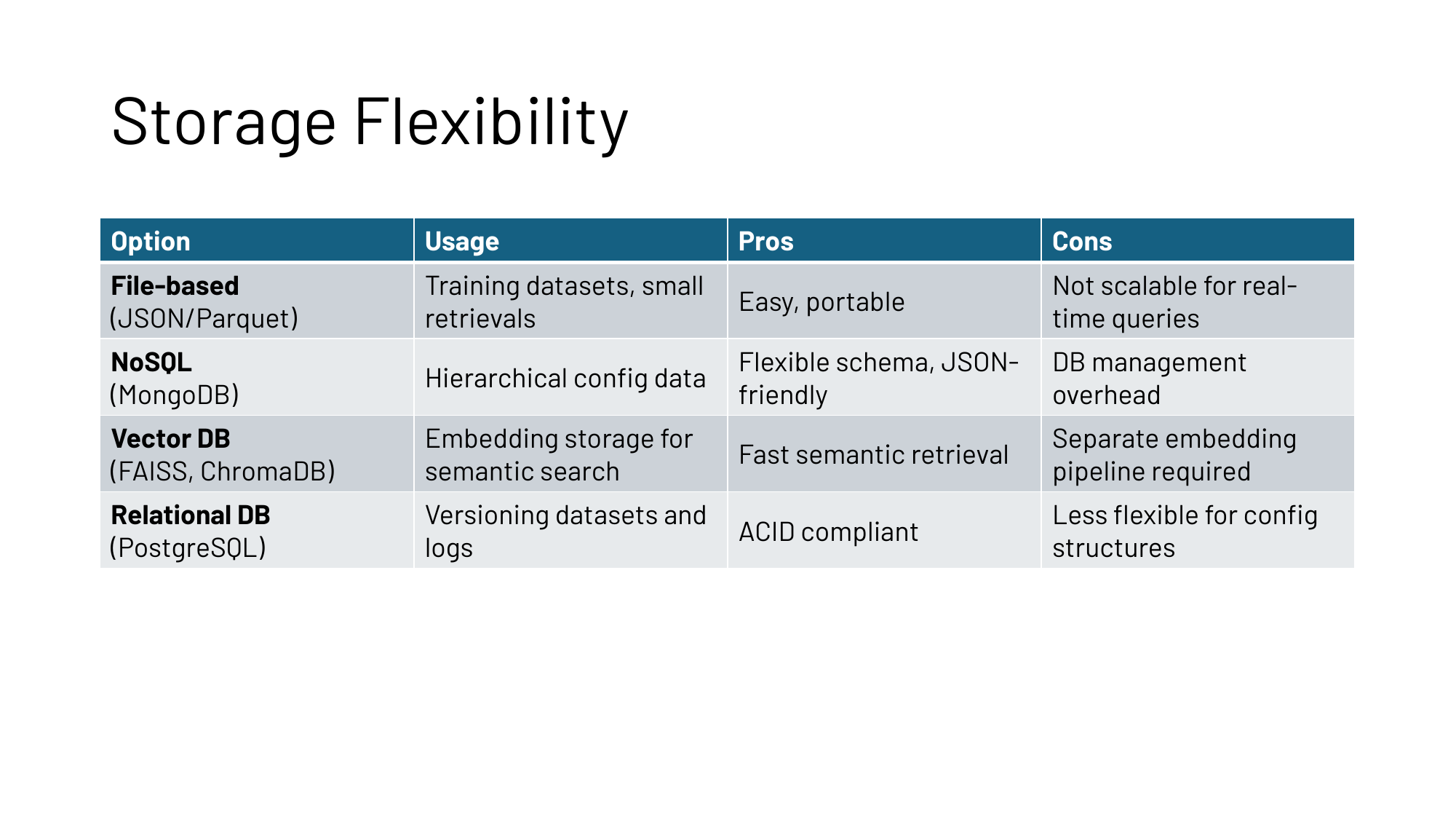

# Storage Flexibility
| Option | Usage | Pros | Cons |
| --- | --- | --- | --- |
| File-based (JSON/Parquet) | Training datasets, small retrievals | Easy, portable | Not scalable for real-time queries |
| NoSQL (MongoDB) | Hierarchical config data | Flexible schema, JSON-friendly | DB management overhead |
| Vector DB (FAISS, ChromaDB) | Embedding storage for semantic search | Fast semantic retrieval | Separate embedding pipeline required |
| Relational DB (PostgreSQL) | Versioning datasets and logs | ACID compliant | Less flexible for config structures |